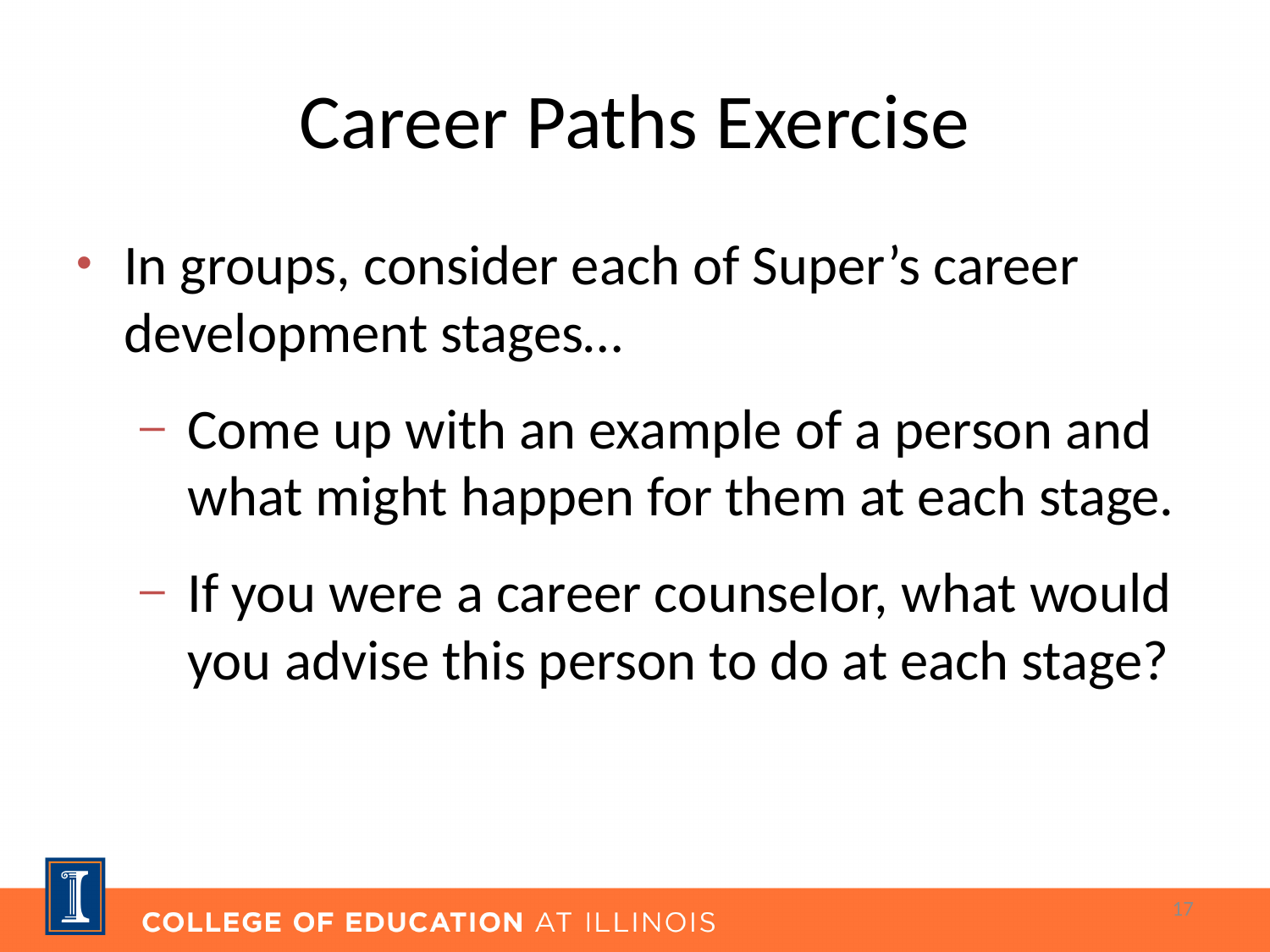

# Career Paths Exercise
In groups, consider each of Super’s career development stages…
Come up with an example of a person and what might happen for them at each stage.
If you were a career counselor, what would you advise this person to do at each stage?
17